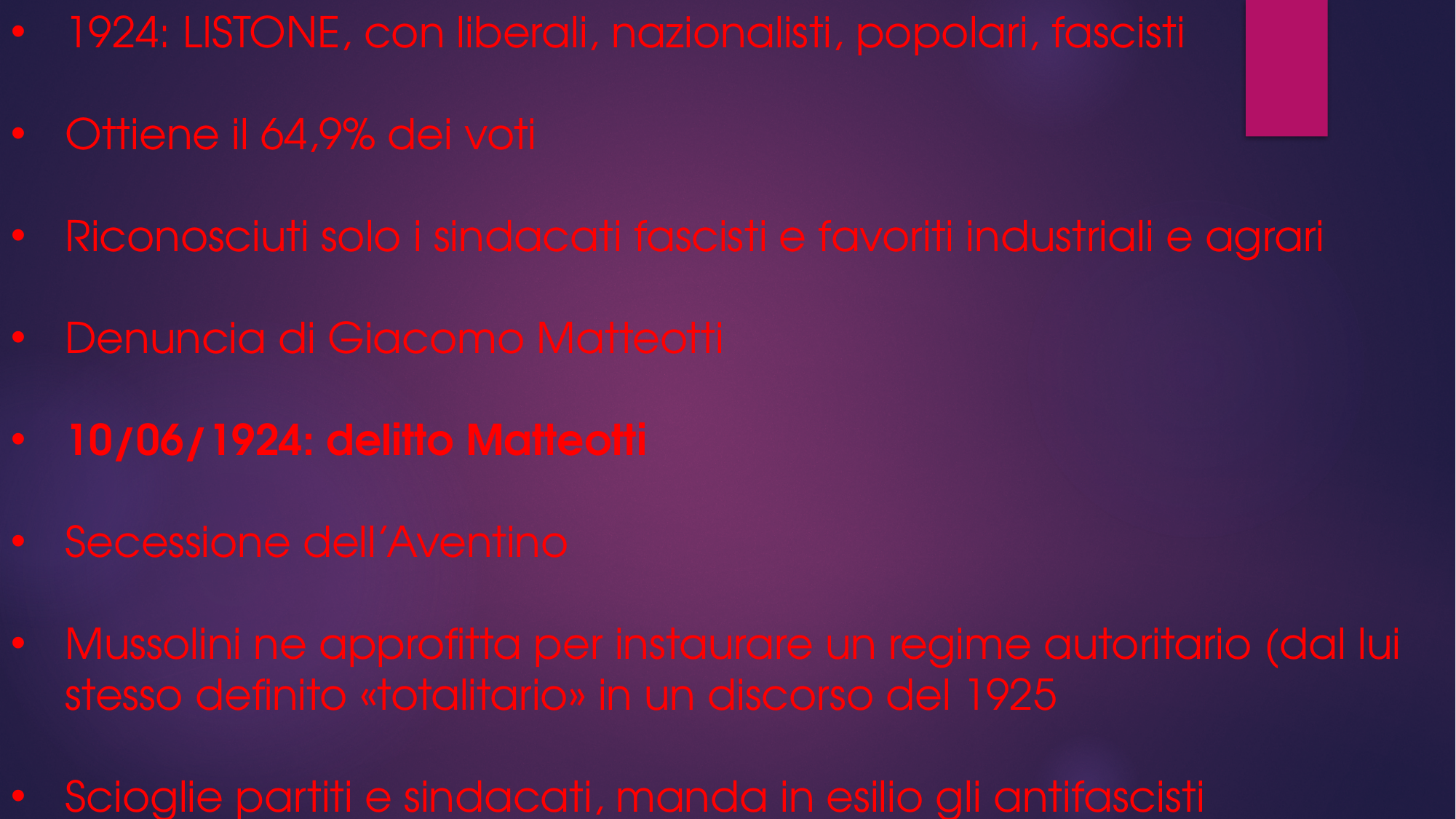

1924: LISTONE, con liberali, nazionalisti, popolari, fascisti

Ottiene il 64,9% dei voti

Riconosciuti solo i sindacati fascisti e favoriti industriali e agrari

Denuncia di Giacomo Matteotti

10/06/1924: delitto Matteotti

Secessione dell’Aventino

Mussolini ne approfitta per instaurare un regime autoritario (dal lui stesso definito «totalitario» in un discorso del 1925

Scioglie partiti e sindacati, manda in esilio gli antifascisti